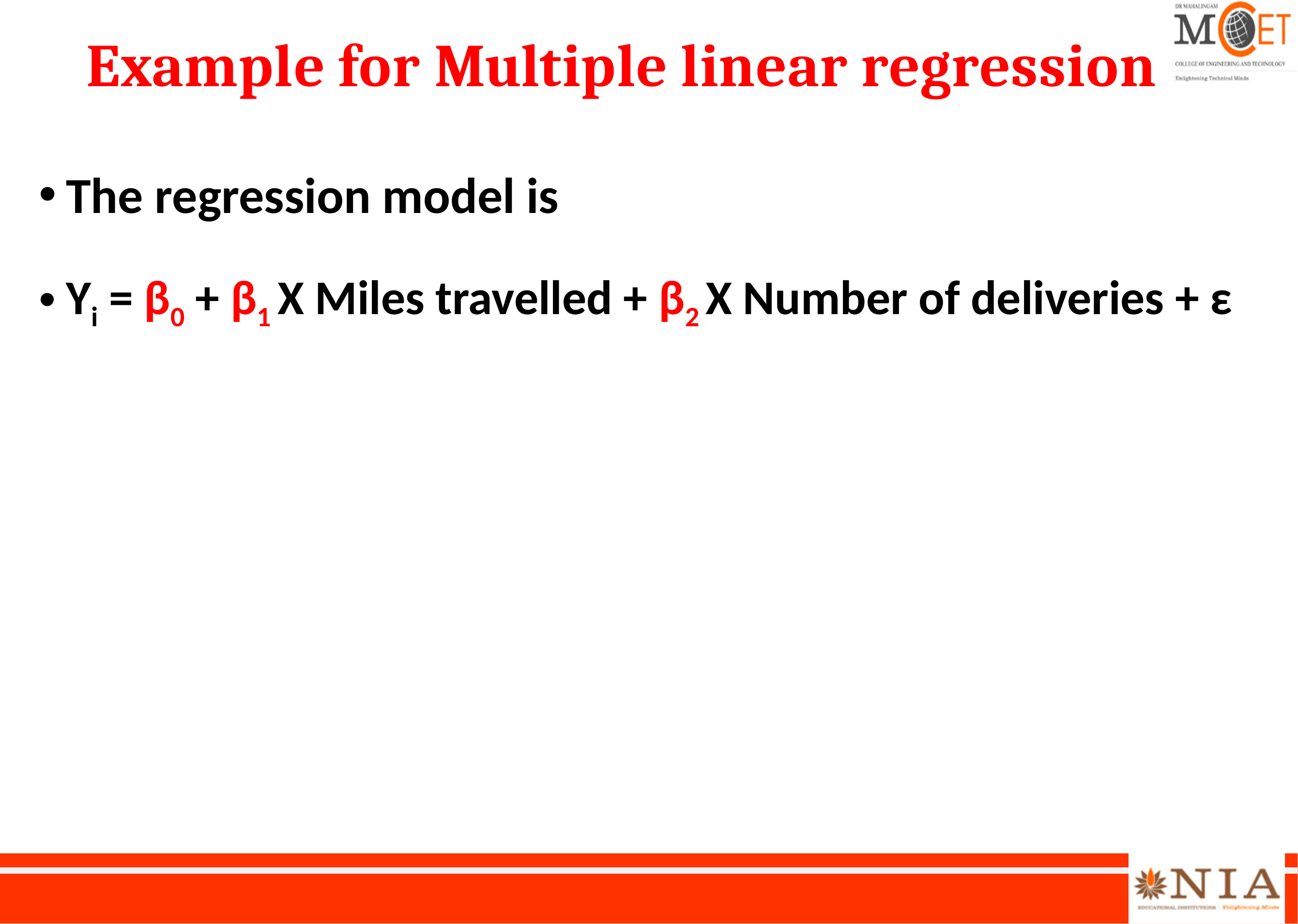

# Example for Multiple linear regression
The regression model is
Yi = β0 + β1 X Miles travelled + β2 X Number of deliveries + ε